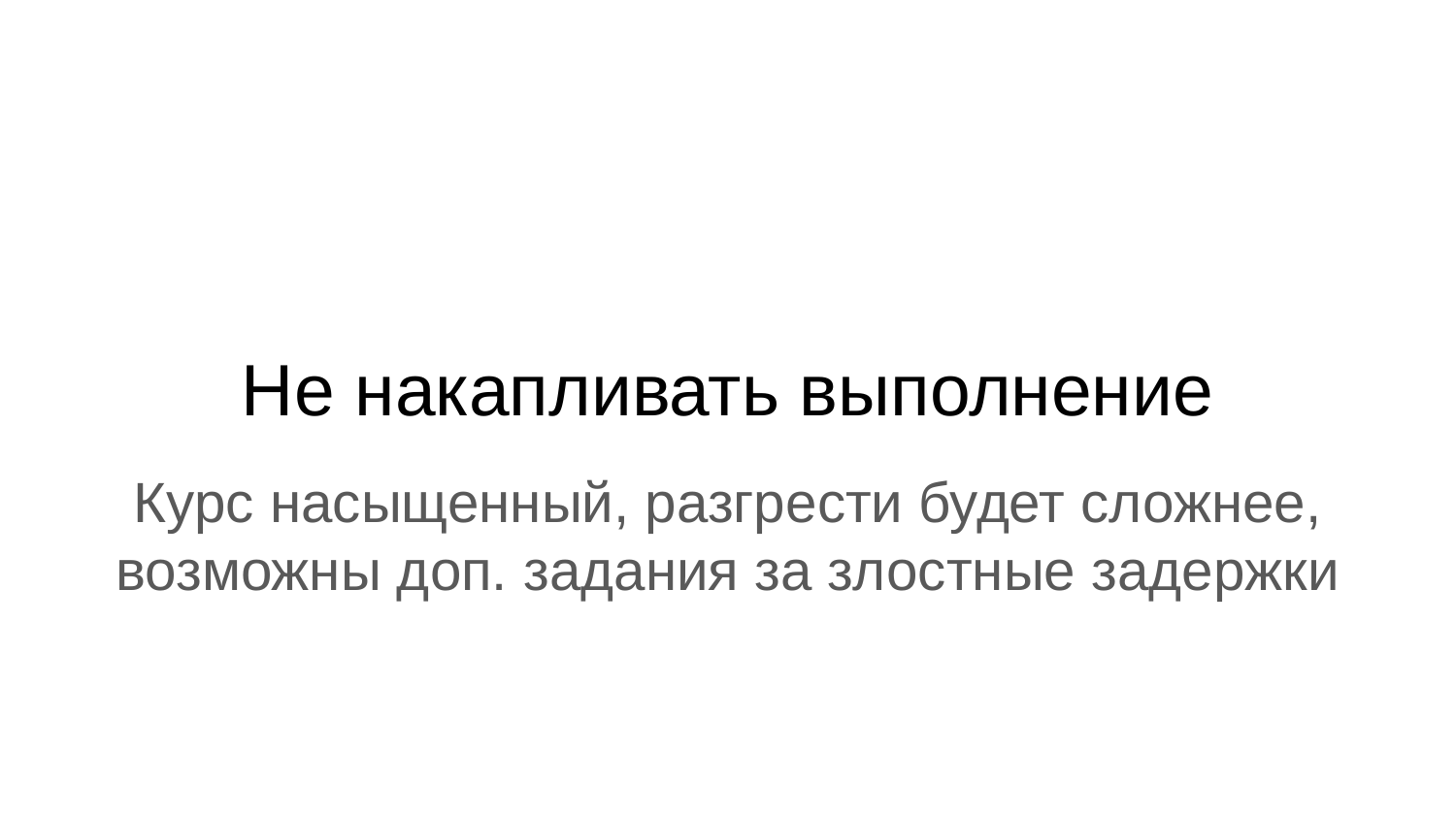

# Не накапливать выполнение
Курс насыщенный, разгрести будет сложнее, возможны доп. задания за злостные задержки